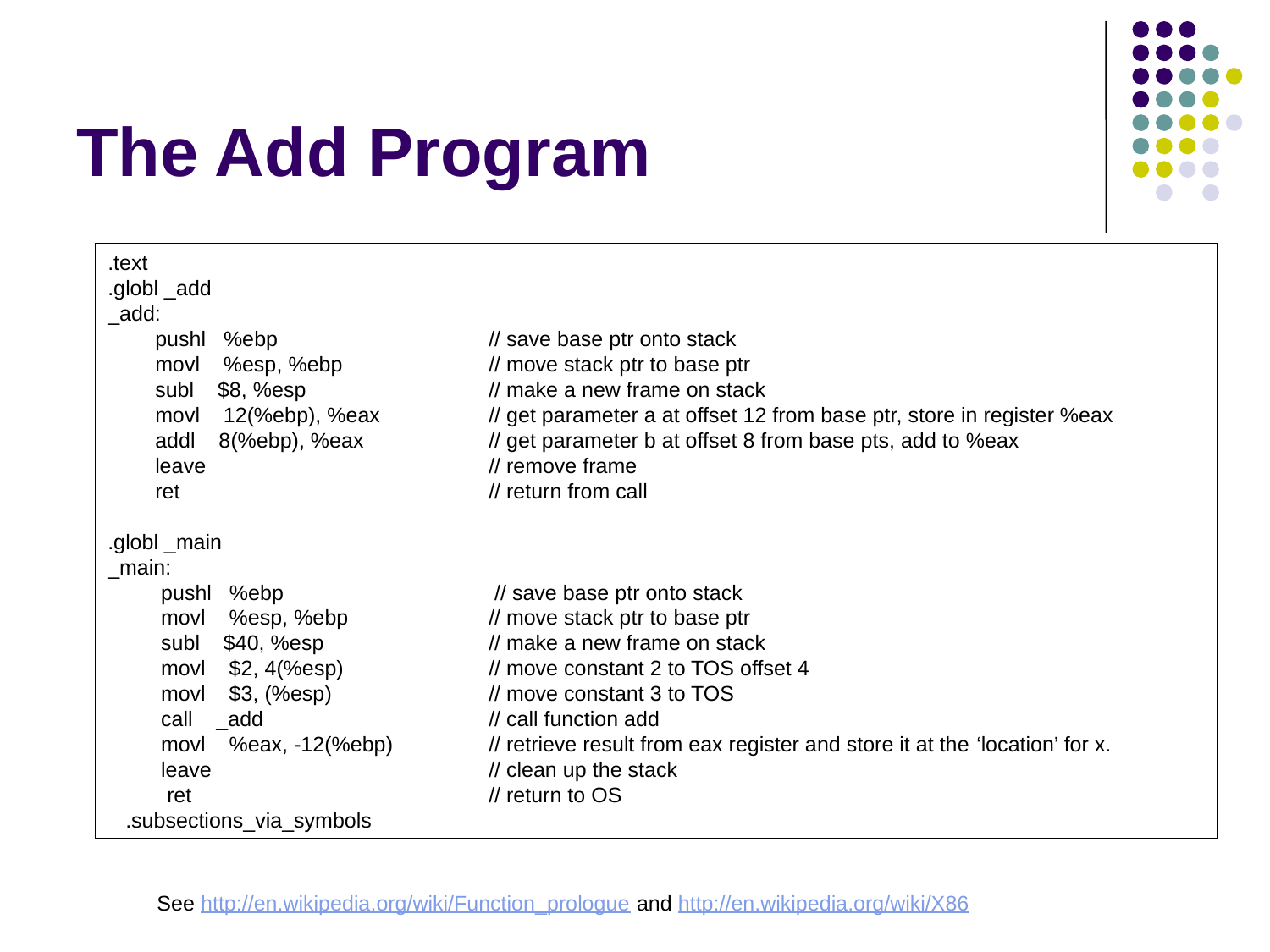

# The Add Program
.text
.globl _add
_add:
        pushl   %ebp		// save base ptr onto stack
        movl    %esp, %ebp		// move stack ptr to base ptr
        subl    $8, %esp		// make a new frame on stack
        movl    12(%ebp), %eax	// get parameter a at offset 12 from base ptr, store in register %eax
        addl    8(%ebp), %eax	// get parameter b at offset 8 from base pts, add to %eax
        leave			// remove frame
        ret			// return from call

.globl _main
_main:
         pushl   %ebp		 // save base ptr onto stack
         movl    %esp, %ebp		// move stack ptr to base ptr
         subl    $40, %esp 		// make a new frame on stack
         movl    $2, 4(%esp)		// move constant 2 to TOS offset 4
         movl    $3, (%esp)		// move constant 3 to TOS
         call    _add		// call function add
         movl    %eax, -12(%ebp)	// retrieve result from eax register and store it at the ‘location’ for x.
         leave			// clean up the stack
          ret			// return to OS
   .subsections_via_symbols
See http://en.wikipedia.org/wiki/Function_prologue and http://en.wikipedia.org/wiki/X86